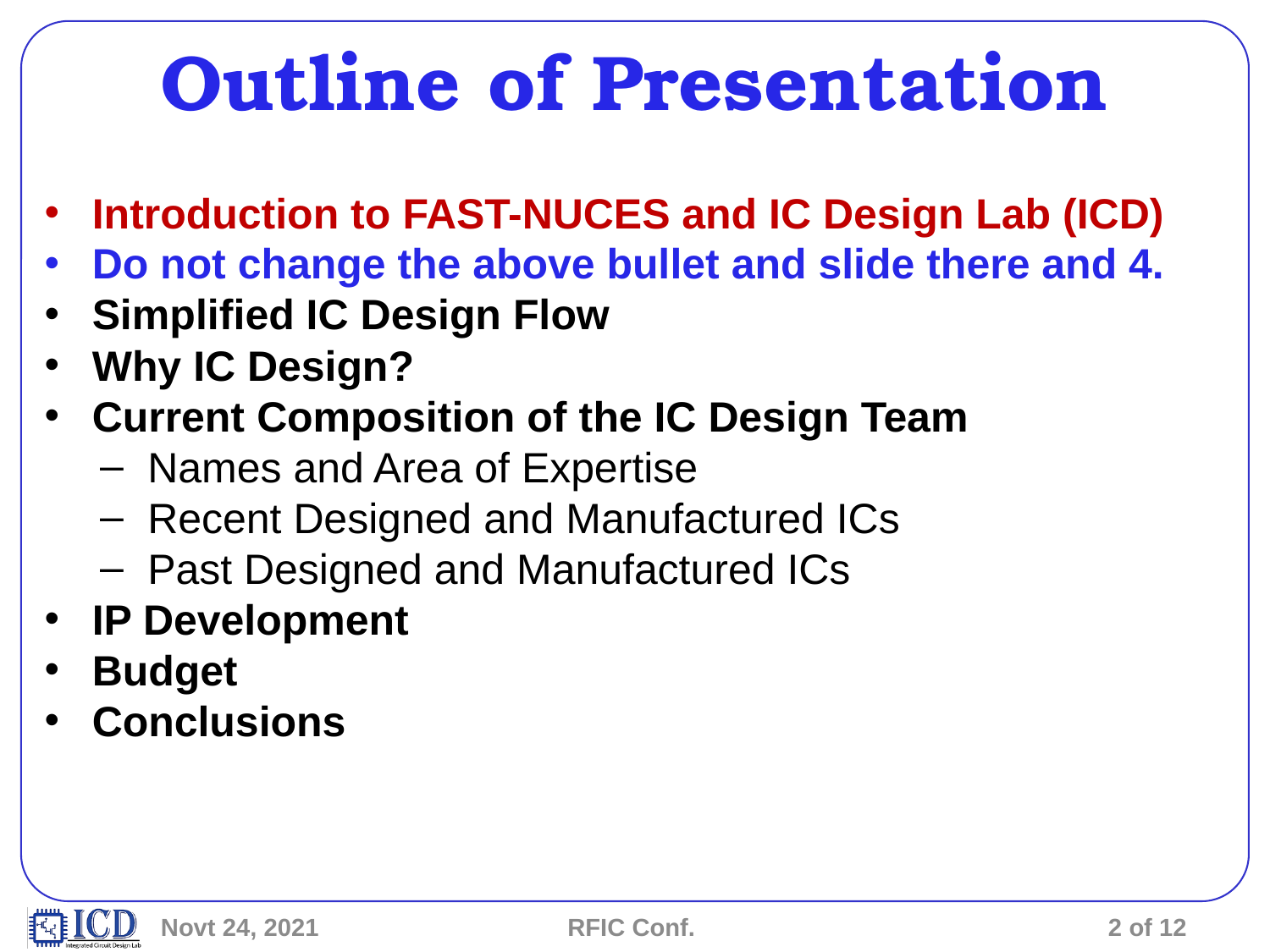

# Outline of Presentation
Introduction to FAST-NUCES and IC Design Lab (ICD)
Do not change the above bullet and slide there and 4.
Simplified IC Design Flow
Why IC Design?
Current Composition of the IC Design Team
Names and Area of Expertise
Recent Designed and Manufactured ICs
Past Designed and Manufactured ICs
IP Development
Budget
Conclusions

Novt 24, 2021
RFIC Conf.
2 of 12